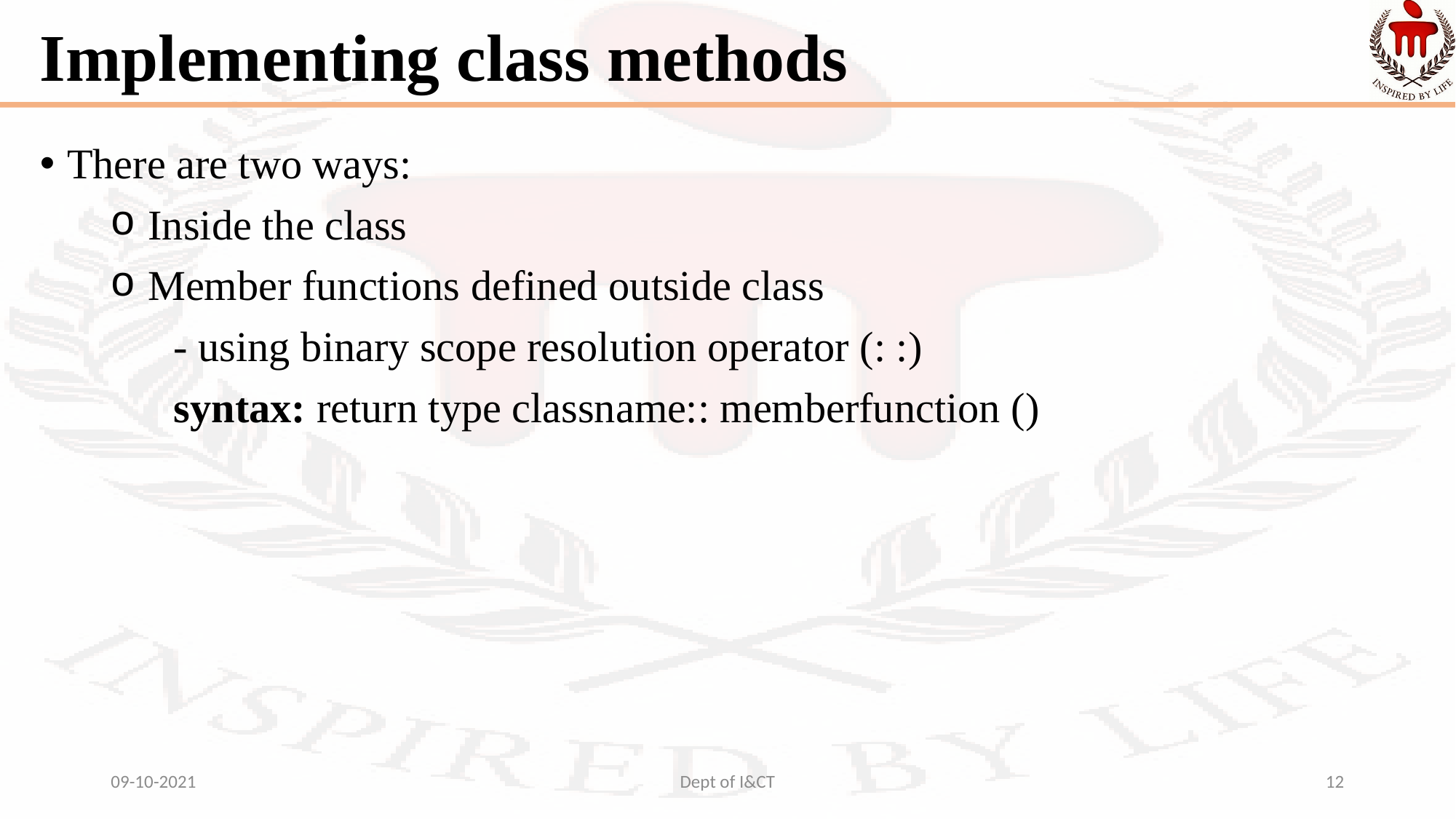

# Implementing class methods
There are two ways:
 Inside the class
 Member functions defined outside class
      - using binary scope resolution operator (: :)
      syntax: return type classname:: memberfunction ()
09-10-2021
Dept of I&CT
12